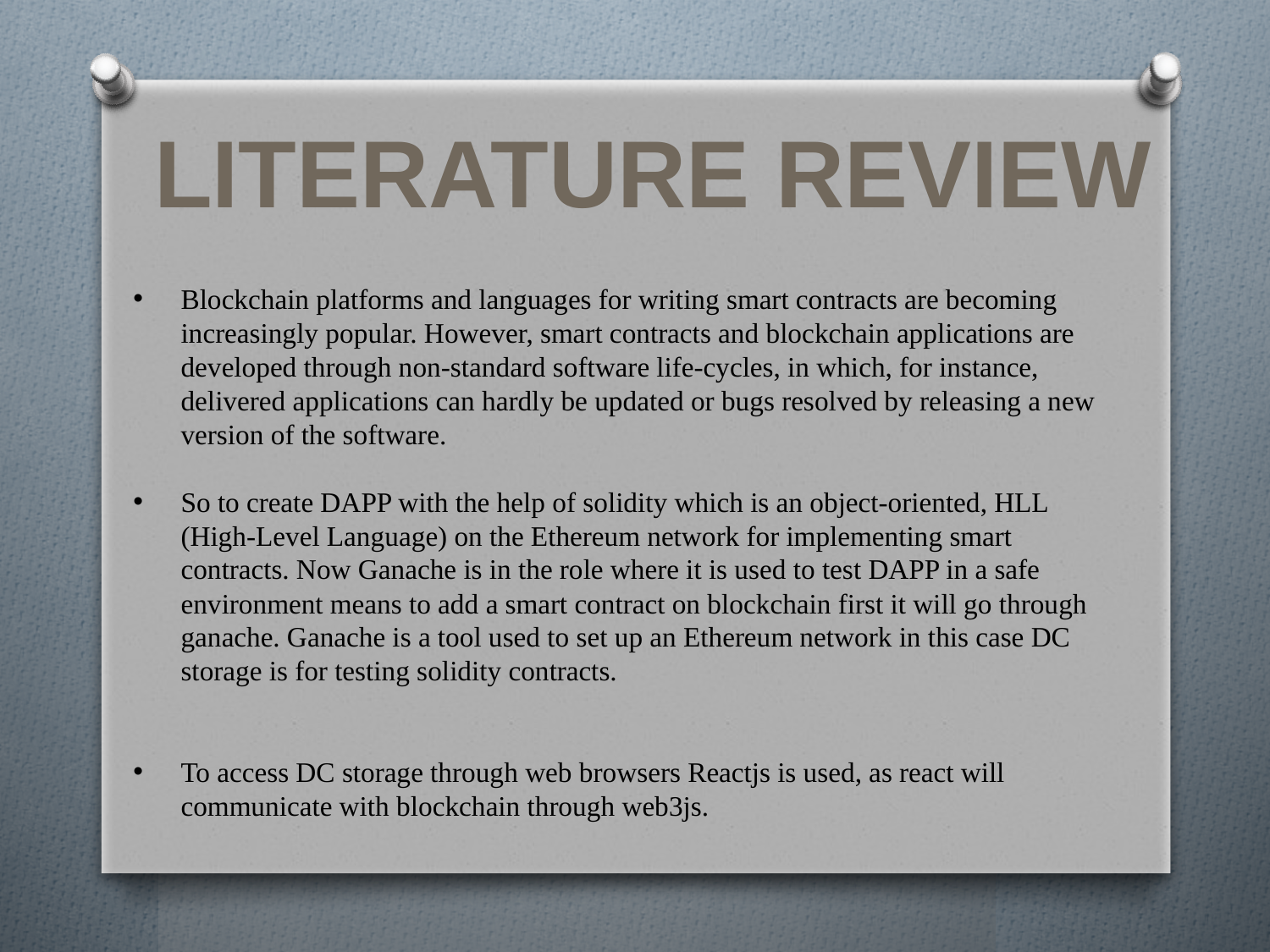

LITERATURE REVIEW
Blockchain platforms and languages for writing smart contracts are becoming increasingly popular. However, smart contracts and blockchain applications are developed through non-standard software life-cycles, in which, for instance, delivered applications can hardly be updated or bugs resolved by releasing a new version of the software.

So to create DAPP with the help of solidity which is an object-oriented, HLL (High-Level Language) on the Ethereum network for implementing smart contracts. Now Ganache is in the role where it is used to test DAPP in a safe environment means to add a smart contract on blockchain first it will go through ganache. Ganache is a tool used to set up an Ethereum network in this case DC storage is for testing solidity contracts.

To access DC storage through web browsers Reactjs is used, as react will communicate with blockchain through web3js.